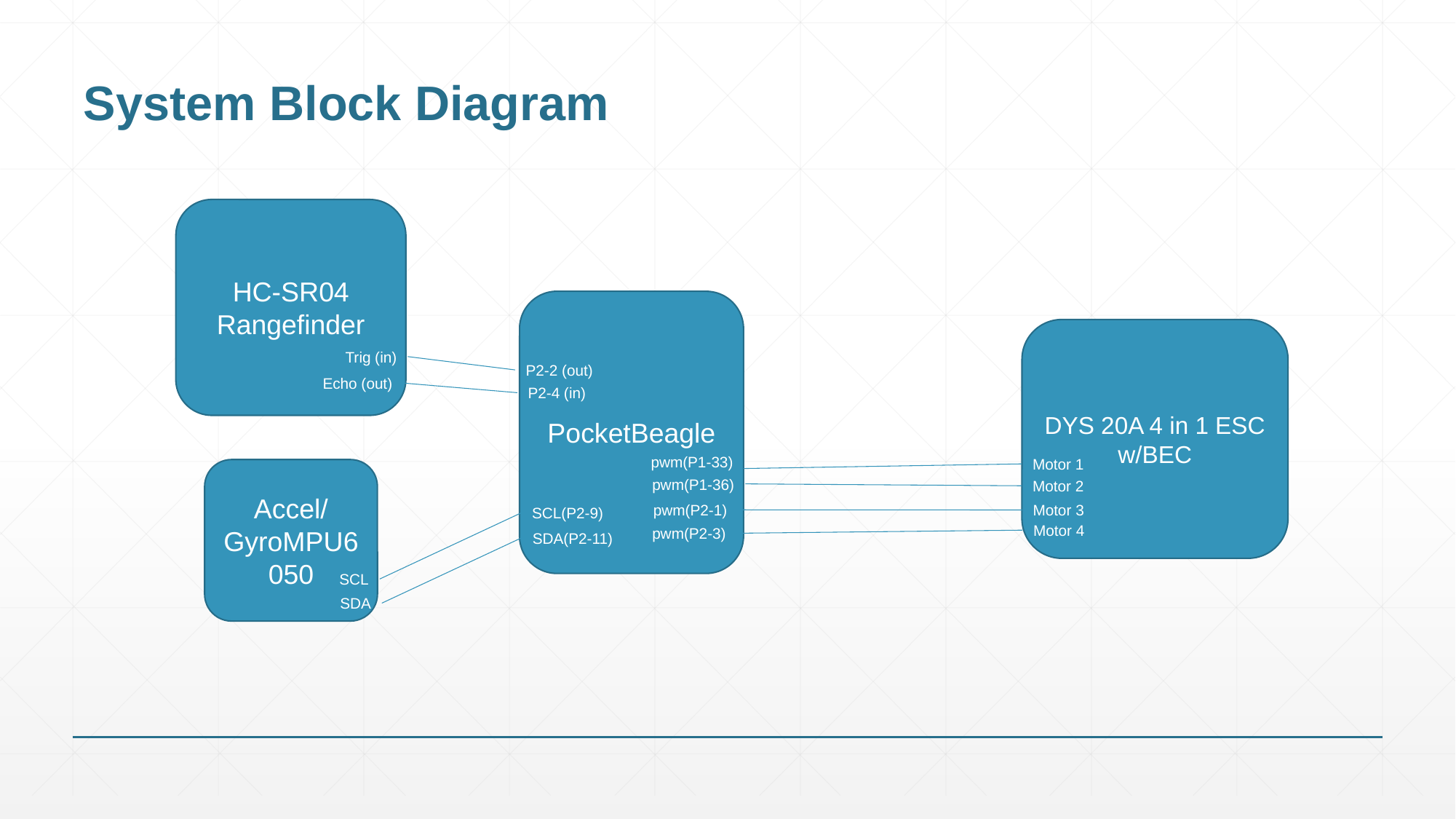

# System Block Diagram
HC-SR04 Rangefinder
Trig (in)
Echo (out)
PocketBeagle
pwm(P1-33)
pwm(P1-36)
pwm(P2-1)
SCL(P2-9)
pwm(P2-3)
SDA(P2-11)
P2-2 (out)
P2-4 (in)
DYS 20A 4 in 1 ESC w/BEC
Motor 1
Motor 2
Motor 3
Motor 4
Accel/GyroMPU6050
SCL
SDA